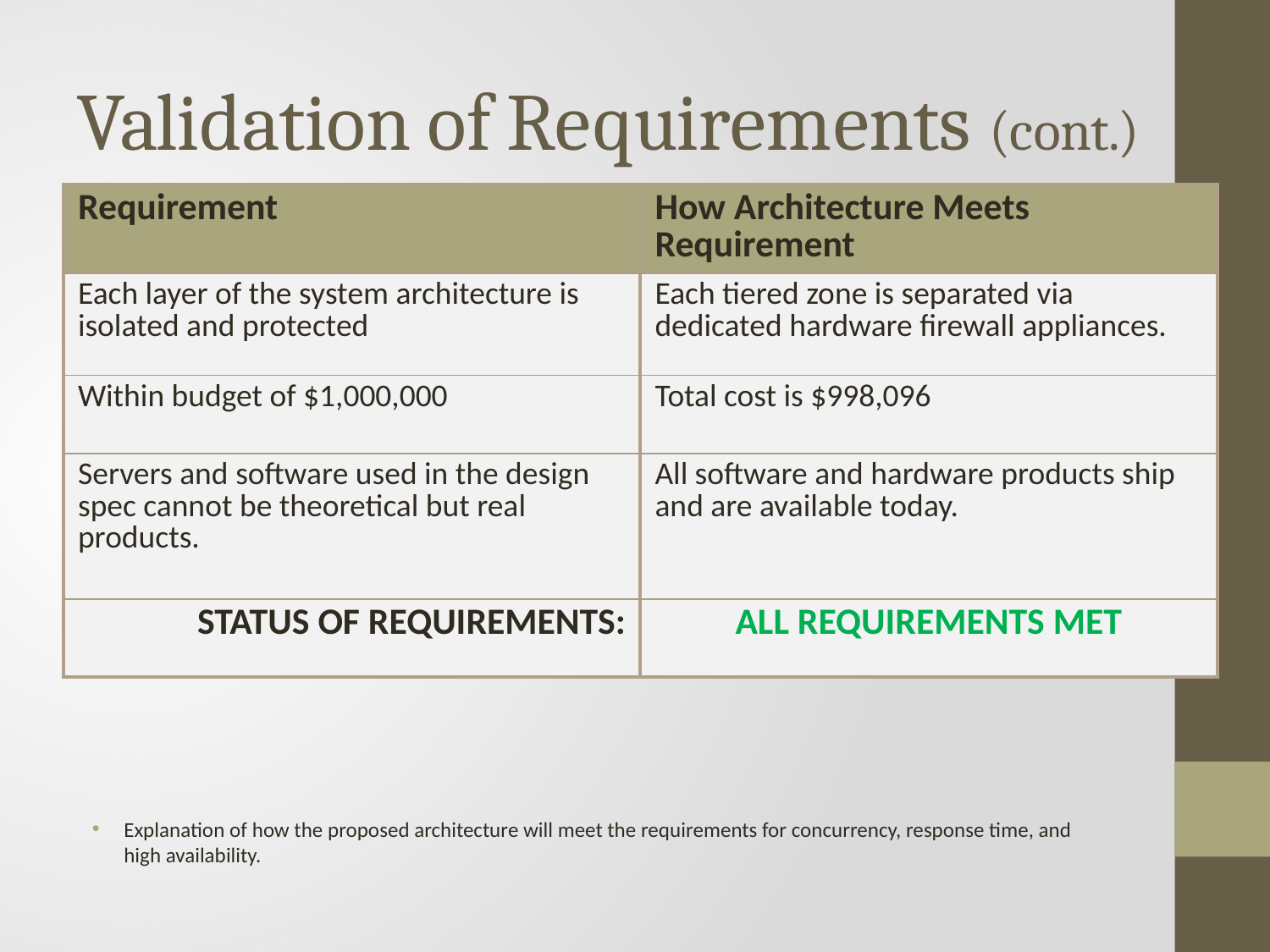

# Validation of Requirements (cont.)
| Requirement | How Architecture Meets Requirement |
| --- | --- |
| Each layer of the system architecture is isolated and protected | Each tiered zone is separated via dedicated hardware firewall appliances. |
| Within budget of $1,000,000 | Total cost is $998,096 |
| Servers and software used in the design spec cannot be theoretical but real products. | All software and hardware products ship and are available today. |
| STATUS OF REQUIREMENTS: | ALL REQUIREMENTS MET |
Explanation of how the proposed architecture will meet the requirements for concurrency, response time, and high availability.